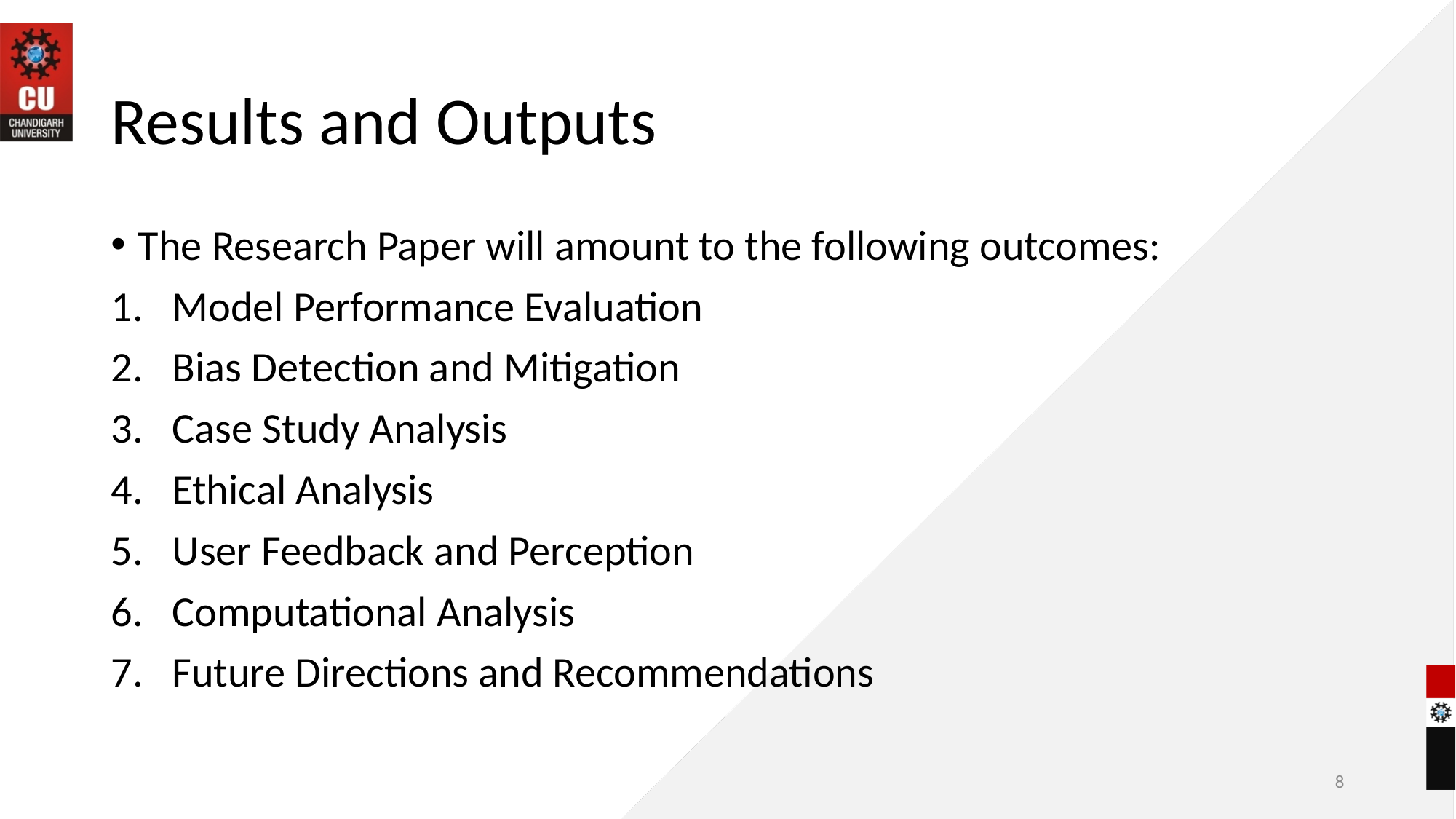

# Results and Outputs
The Research Paper will amount to the following outcomes:
Model Performance Evaluation
Bias Detection and Mitigation
Case Study Analysis
Ethical Analysis
User Feedback and Perception
Computational Analysis
Future Directions and Recommendations
8